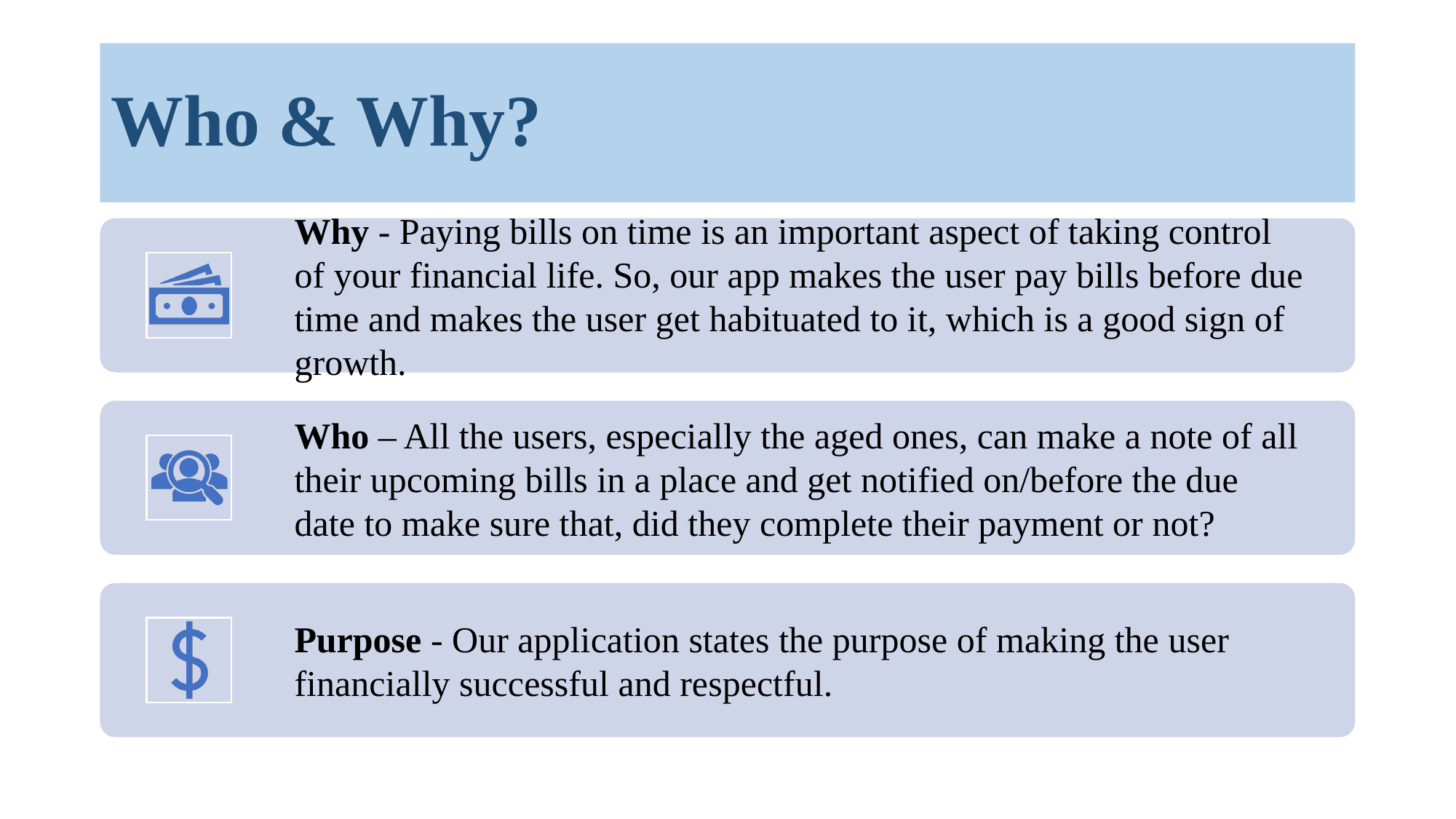

# Who & Why?
Why - Paying bills on time is an important aspect of taking control of your financial life. So, our app makes the user pay bills before due time and makes the user get habituated to it, which is a good sign of growth.
Who – All the users, especially the aged ones, can make a note of all their upcoming bills in a place and get notified on/before the due date to make sure that, did they complete their payment or not?
Purpose - Our application states the purpose of making the user financially successful and respectful.